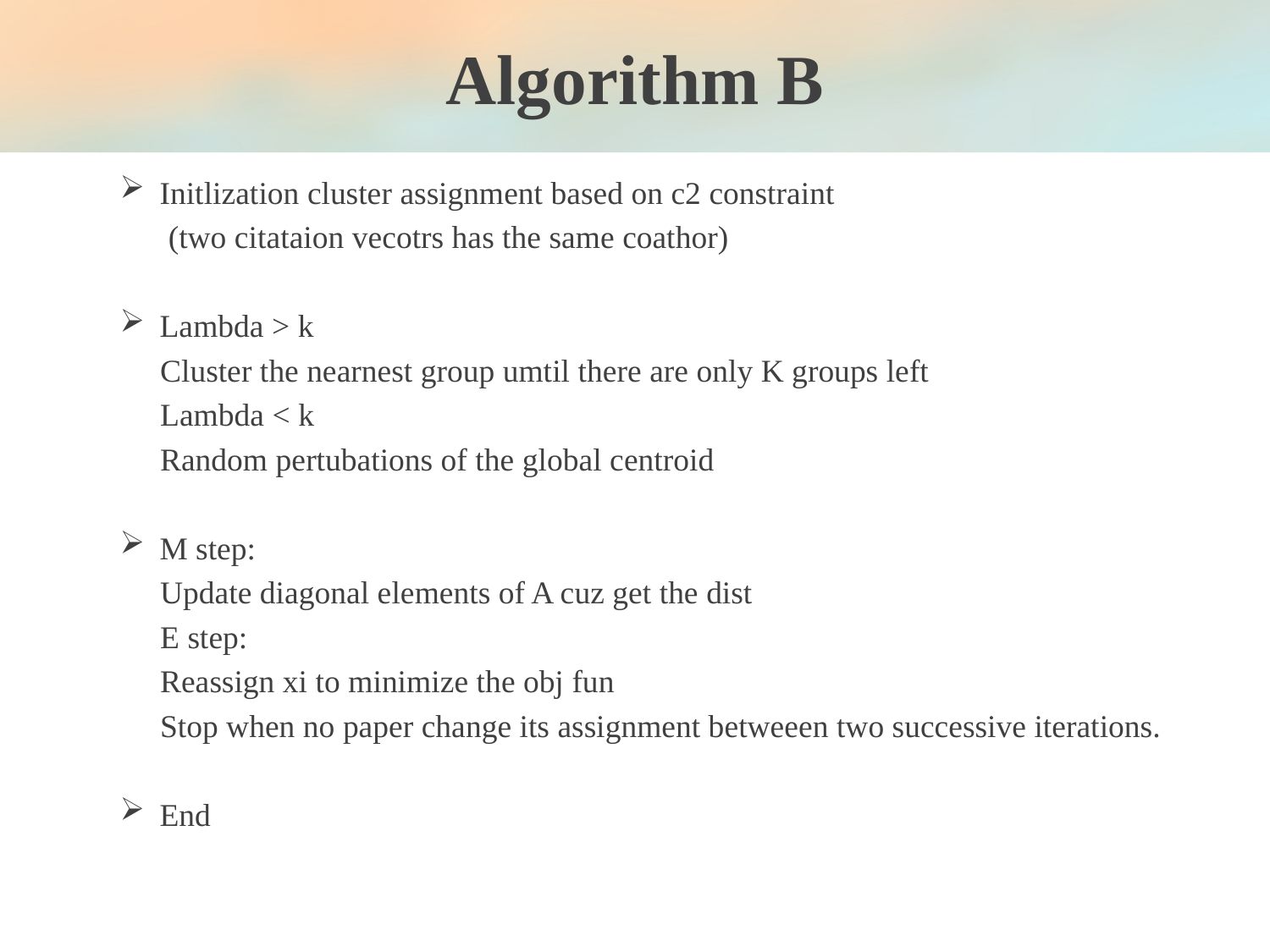

# Algorithm B
Initlization cluster assignment based on c2 constraint
      (two citataion vecotrs has the same coathor)

Lambda > k
     Cluster the nearnest group umtil there are only K groups left
     Lambda < k
     Random pertubations of the global centroid

M step:
     Update diagonal elements of A cuz get the dist
     E step:
     Reassign xi to minimize the obj fun
     Stop when no paper change its assignment betweeen two successive iterations.

End